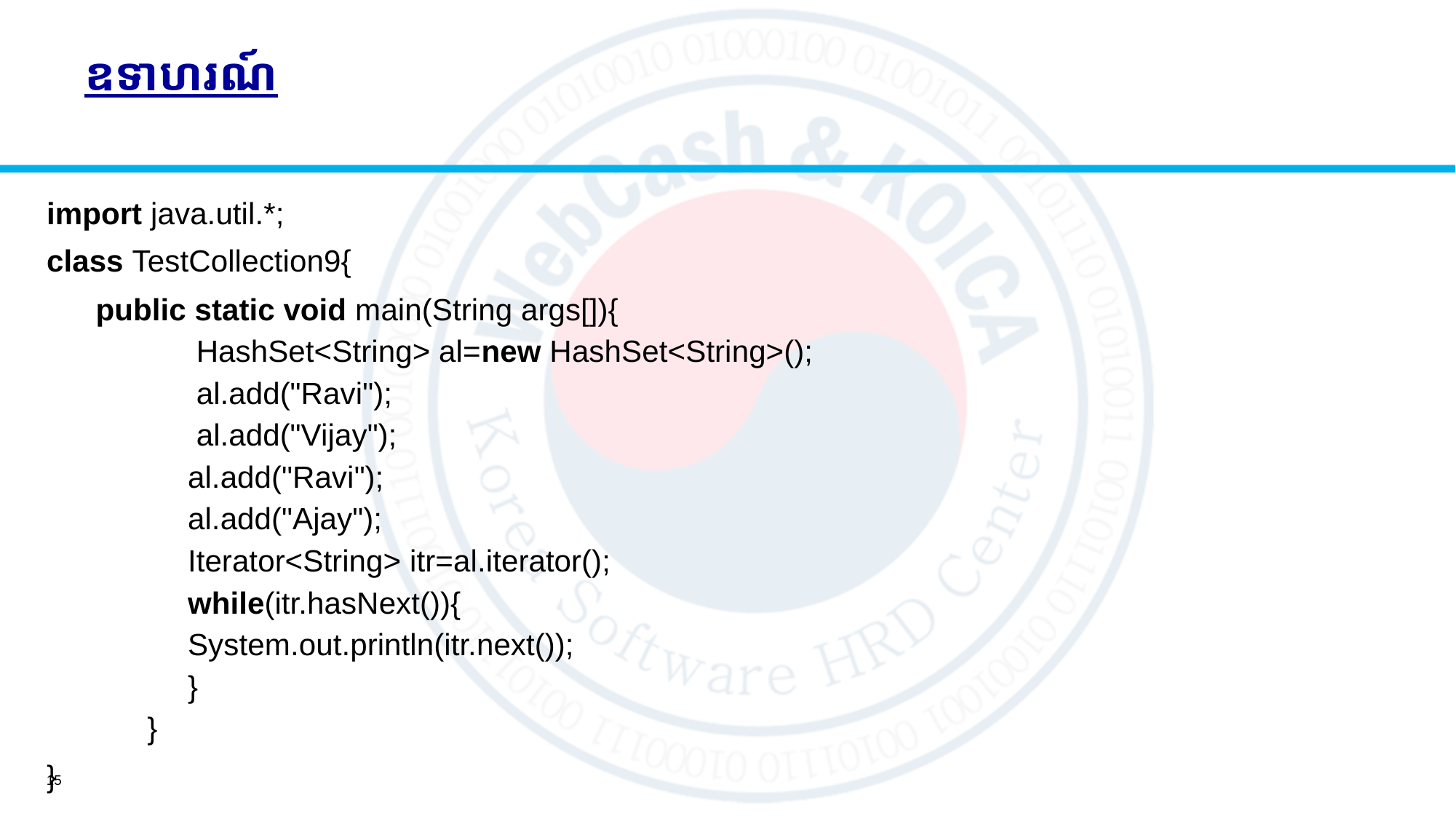

# ឧទាហរណ៍
import java.util.*;
class TestCollection9{
	public static void main(String args[]){
 	 HashSet<String> al=new HashSet<String>();
 	 al.add("Ravi");
 	 al.add("Vijay");
  	al.add("Ravi");
  	al.add("Ajay");
  	Iterator<String> itr=al.iterator();
  	while(itr.hasNext()){
   		System.out.println(itr.next());
  	}
 }
}

15